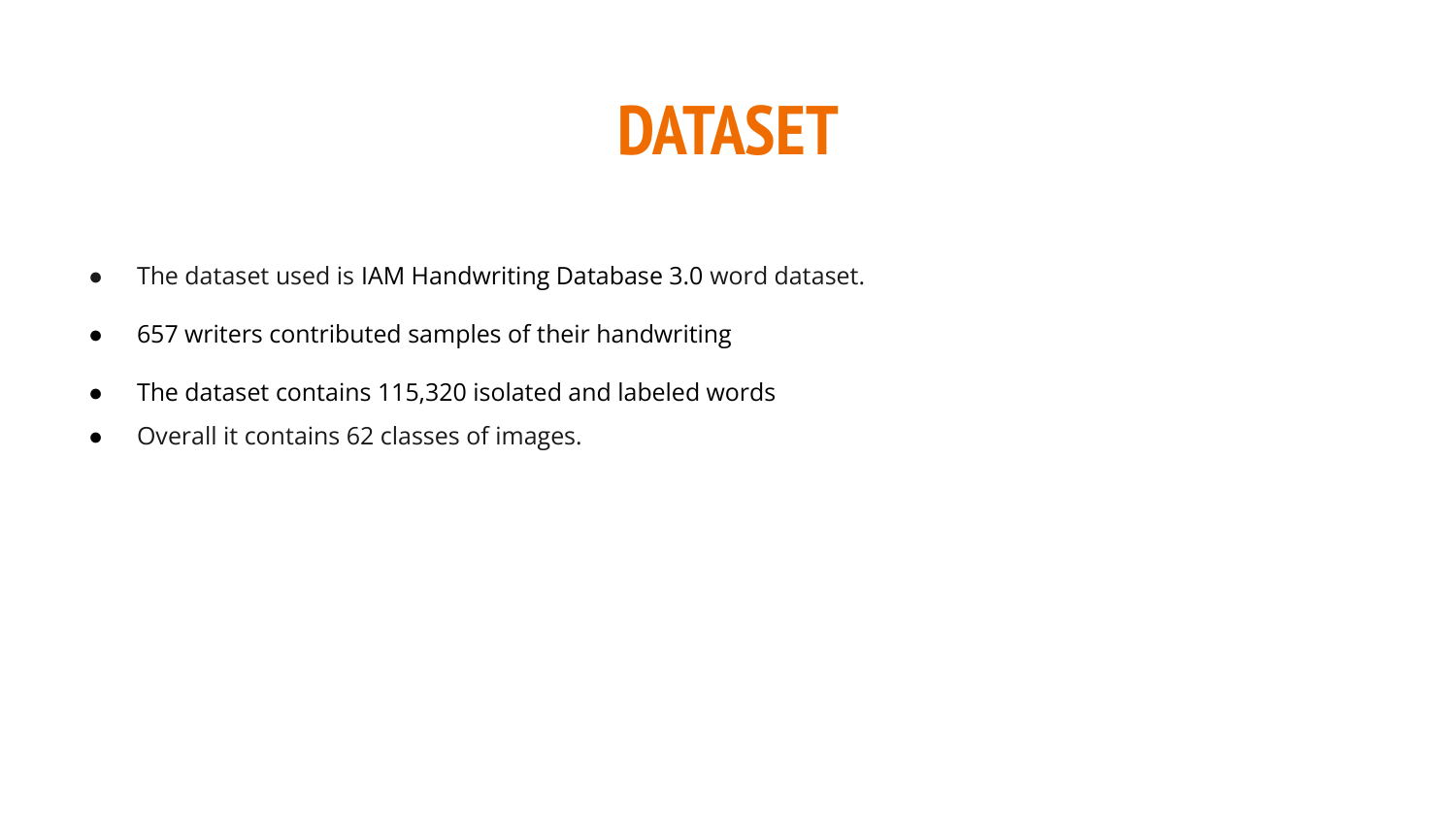

DATASET

The dataset used is IAM Handwriting Database 3.0 word dataset.
657 writers contributed samples of their handwriting
The dataset contains 115,320 isolated and labeled words
Overall it contains 62 classes of images.